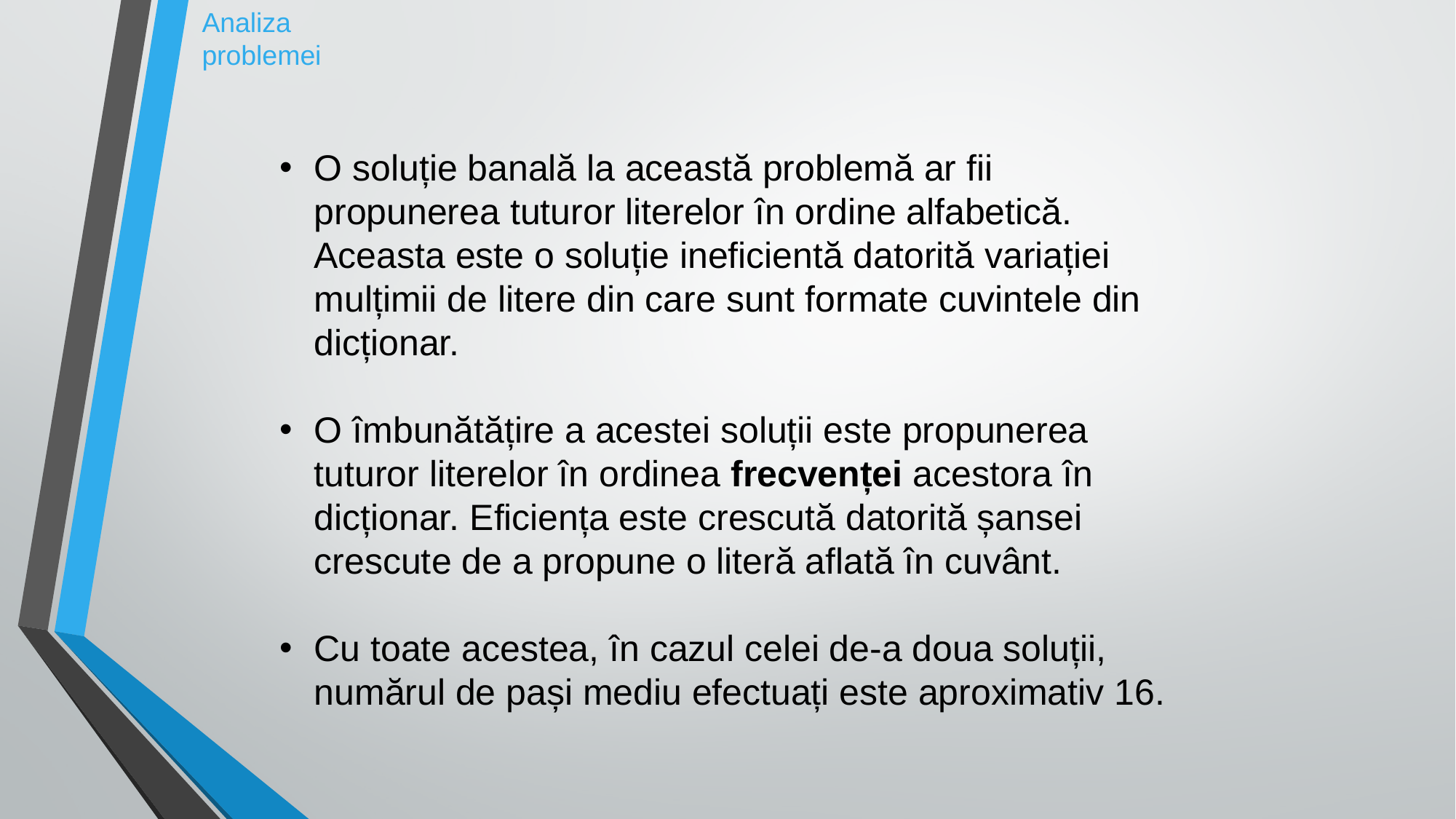

Analiza problemei
O soluție banală la această problemă ar fii propunerea tuturor literelor în ordine alfabetică. Aceasta este o soluție ineficientă datorită variației mulțimii de litere din care sunt formate cuvintele din dicționar.

O îmbunătățire a acestei soluții este propunerea tuturor literelor în ordinea frecvenței acestora în dicționar. Eficiența este crescută datorită șansei crescute de a propune o literă aflată în cuvânt.

Cu toate acestea, în cazul celei de-a doua soluții, numărul de pași mediu efectuați este aproximativ 16.